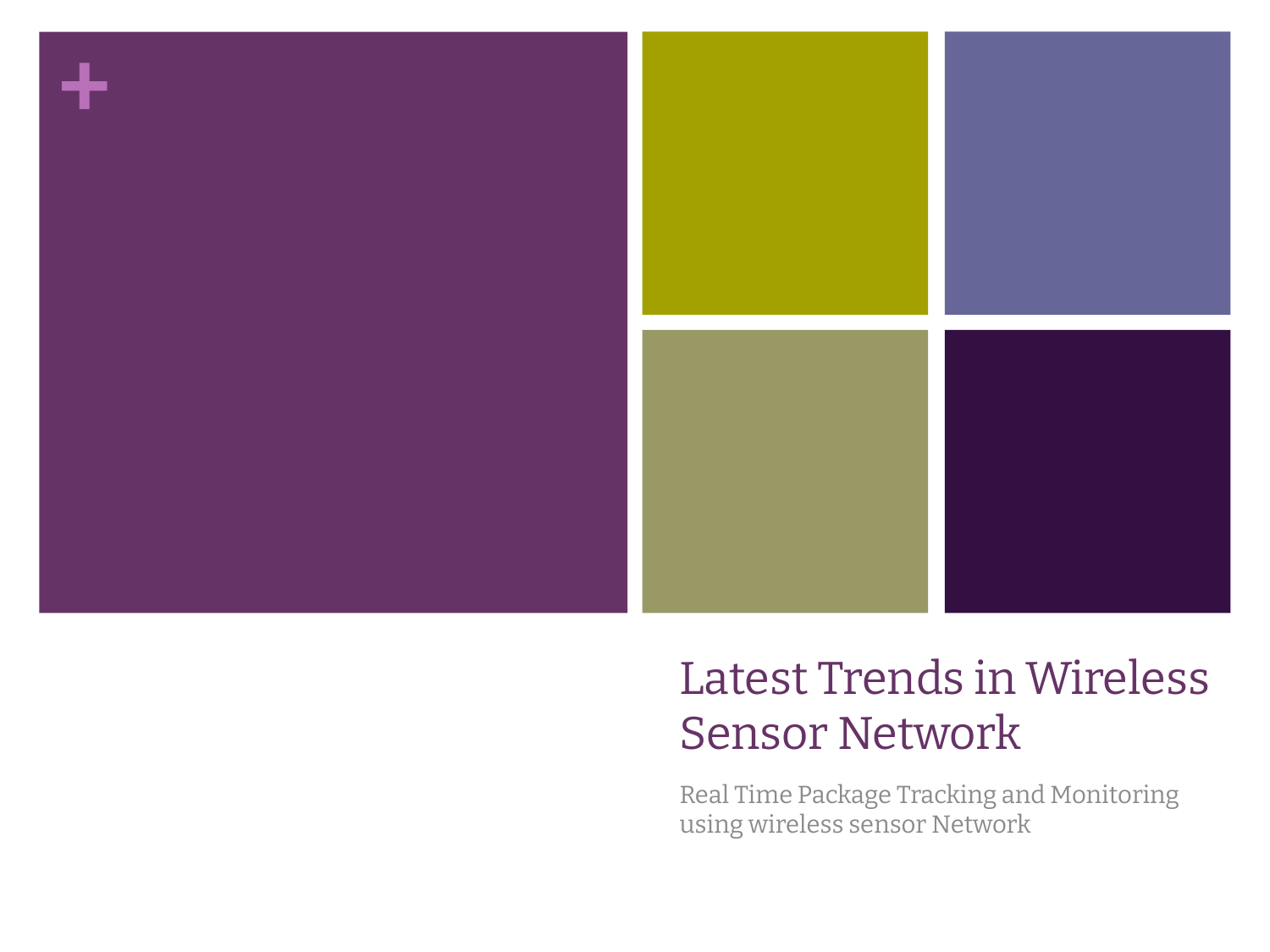

# Latest Trends in Wireless Sensor Network
Real Time Package Tracking and Monitoring using wireless sensor Network